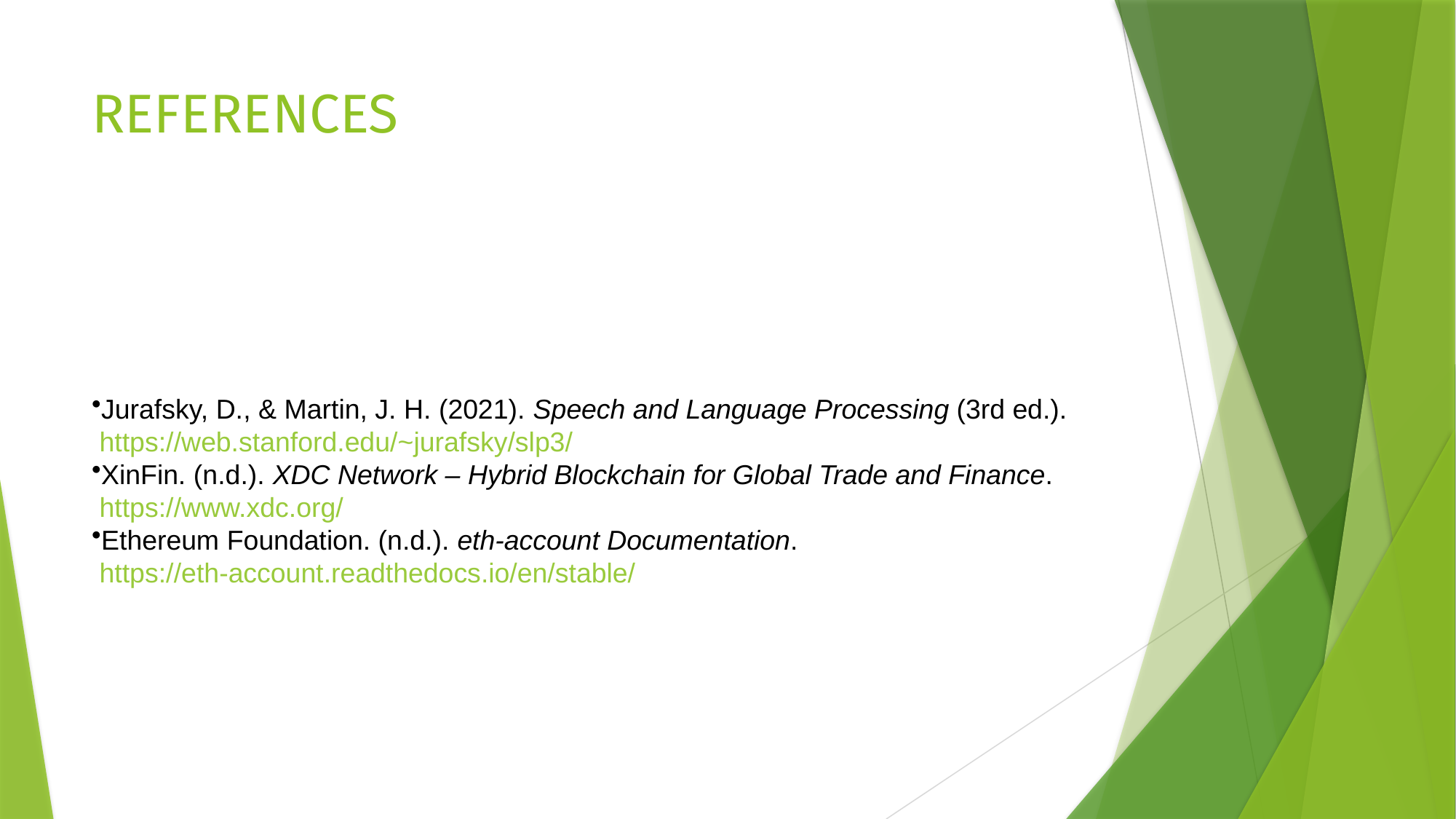

# REFERENCES
Jurafsky, D., & Martin, J. H. (2021). Speech and Language Processing (3rd ed.).
 https://web.stanford.edu/~jurafsky/slp3/
XinFin. (n.d.). XDC Network – Hybrid Blockchain for Global Trade and Finance.
 https://www.xdc.org/
Ethereum Foundation. (n.d.). eth-account Documentation.
 https://eth-account.readthedocs.io/en/stable/